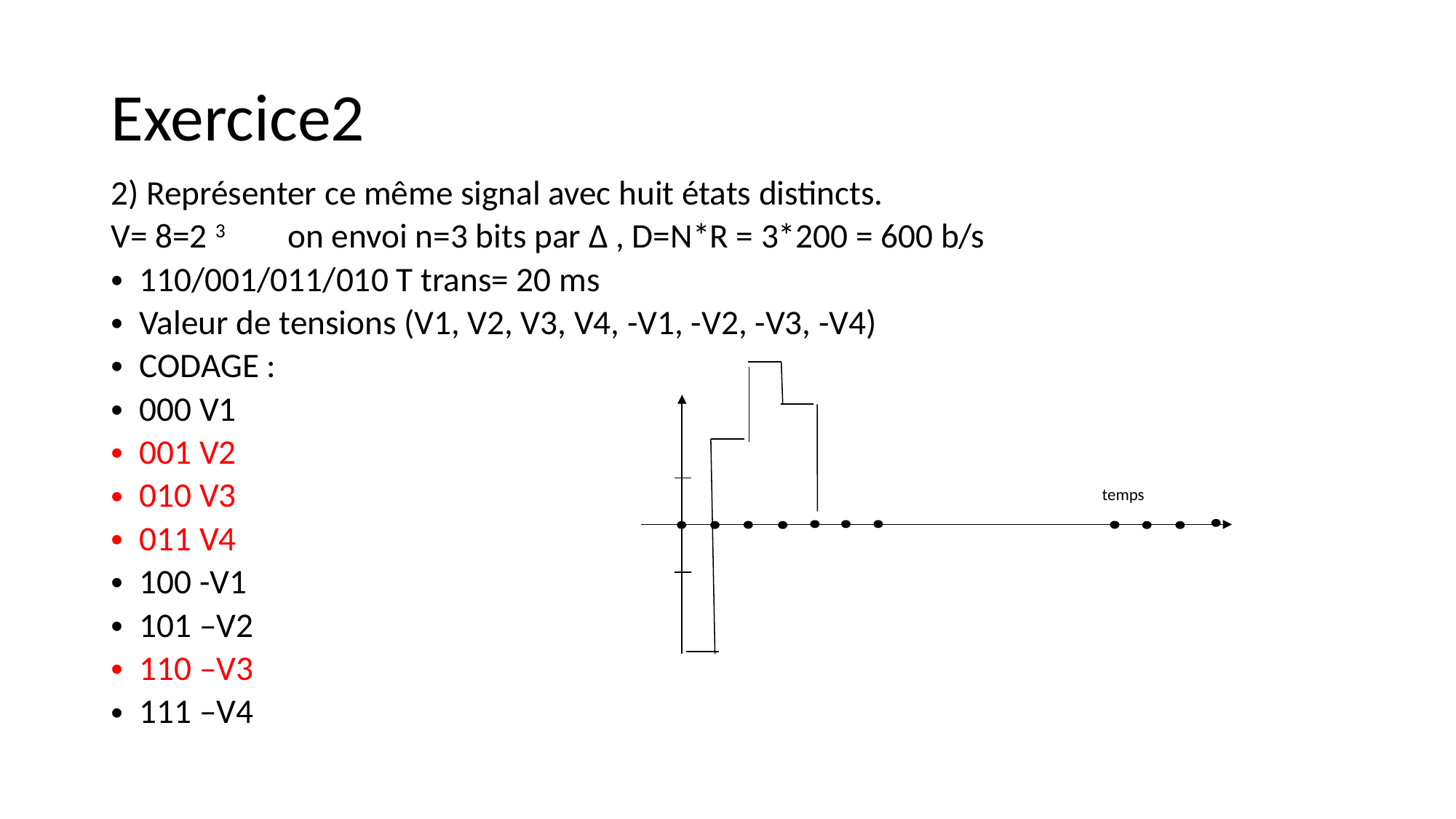

# Exercice2
2) Représenter ce même signal avec huit états distincts.
V= 8=2 3 		on envoi n=3 bits par Δ , D=N*R = 3*200 = 600 b/s
110/001/011/010 T trans= 20 ms
Valeur de tensions (V1, V2, V3, V4, -V1, -V2, -V3, -V4)
CODAGE :
000 V1
001 V2
010 V3
011 V4
100 -V1
101 –V2
110 –V3
111 –V4

temps